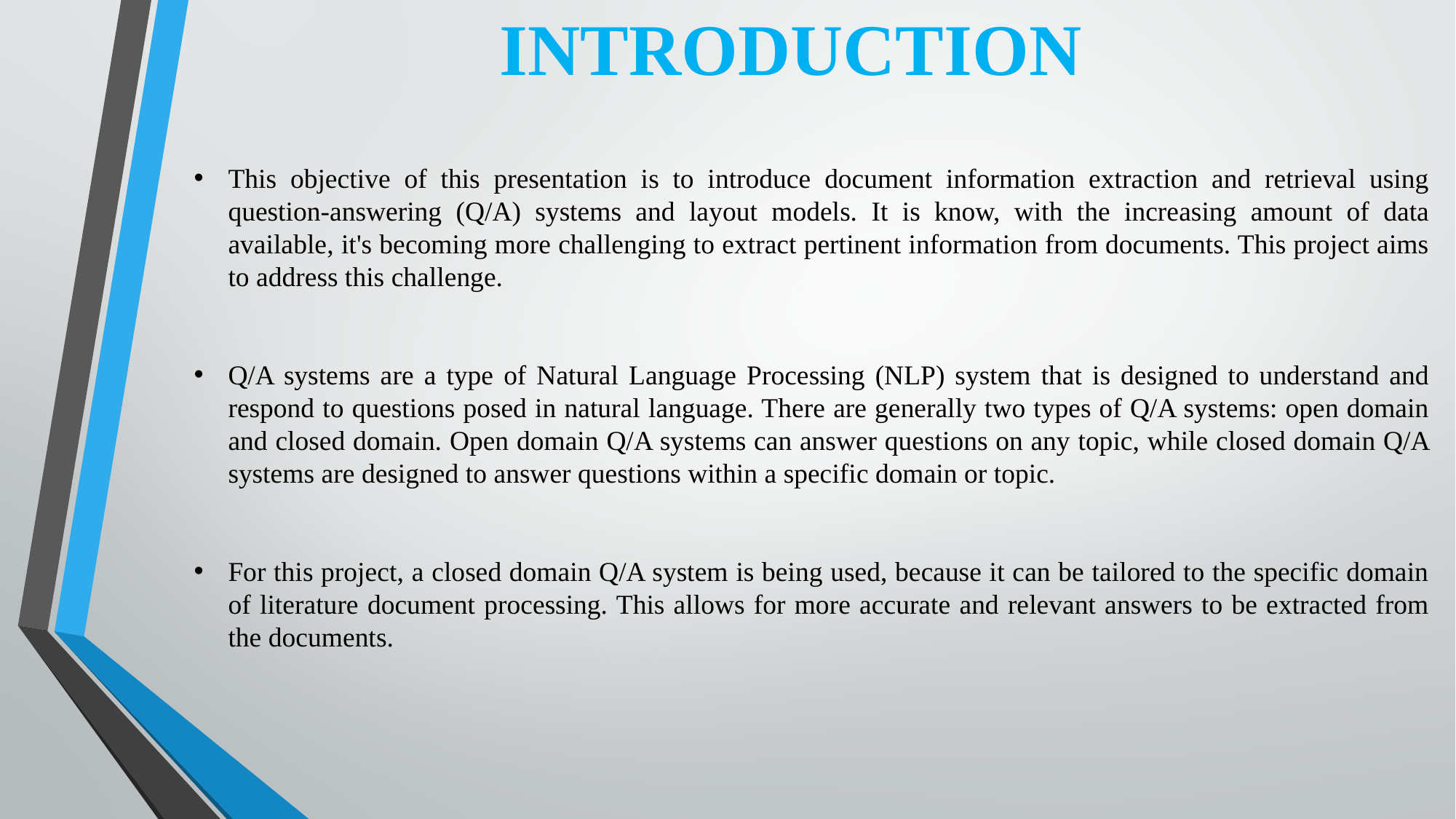

# INTRODUCTION
This objective of this presentation is to introduce document information extraction and retrieval using question-answering (Q/A) systems and layout models. It is know, with the increasing amount of data available, it's becoming more challenging to extract pertinent information from documents. This project aims to address this challenge.

Q/A systems are a type of Natural Language Processing (NLP) system that is designed to understand and respond to questions posed in natural language. There are generally two types of Q/A systems: open domain and closed domain. Open domain Q/A systems can answer questions on any topic, while closed domain Q/A systems are designed to answer questions within a specific domain or topic.

For this project, a closed domain Q/A system is being used, because it can be tailored to the specific domain of literature document processing. This allows for more accurate and relevant answers to be extracted from the documents.